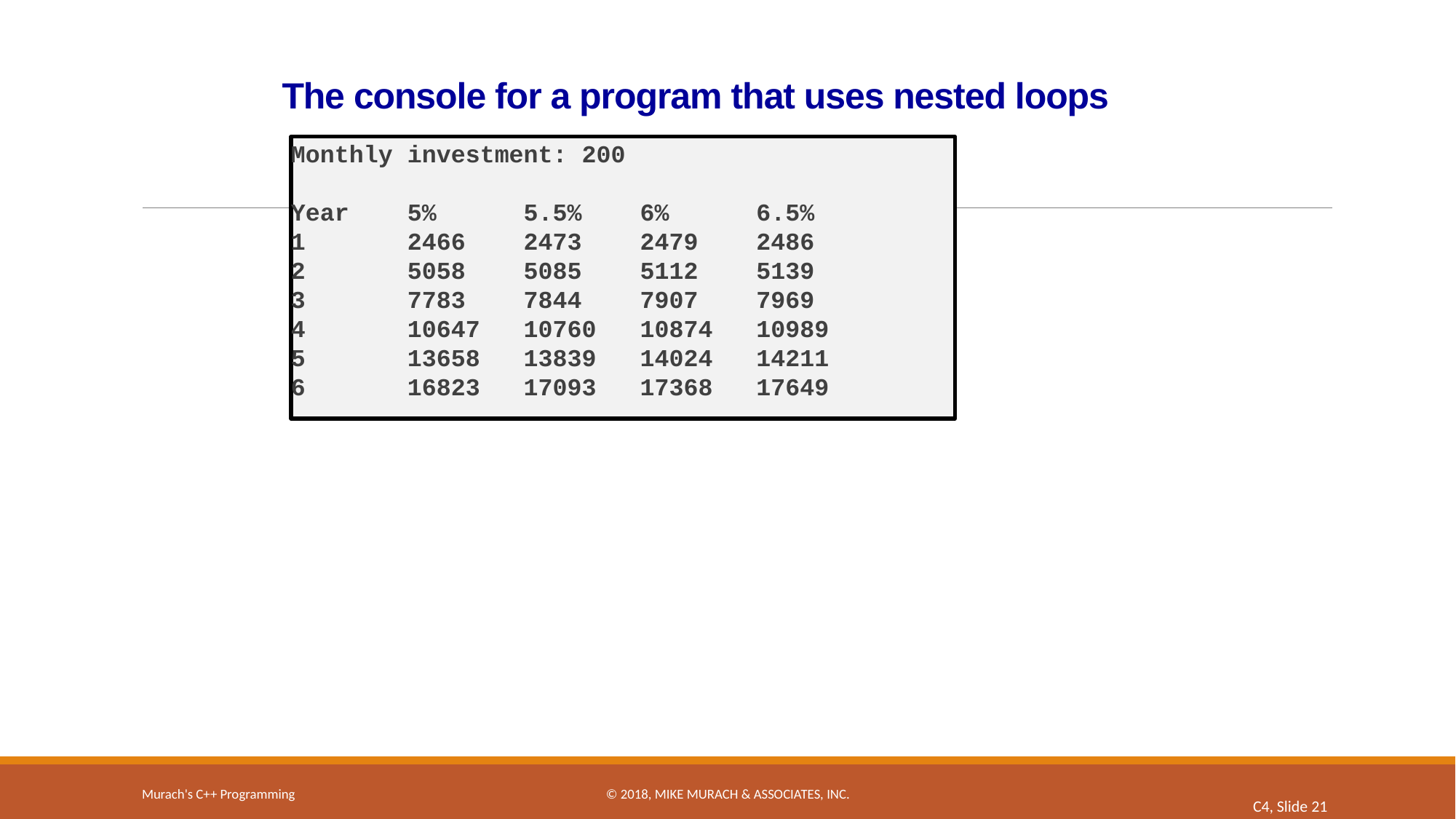

# The console for a program that uses nested loops
Monthly investment: 200

Year    5%      5.5%    6%      6.5%
1       2466    2473    2479    2486
2       5058    5085    5112    5139
3       7783    7844    7907    7969
4       10647   10760   10874   10989
5       13658   13839   14024   14211
6       16823   17093   17368   17649

Murach's C++ Programming
© 2018, Mike Murach & Associates, Inc.

C4, Slide 21